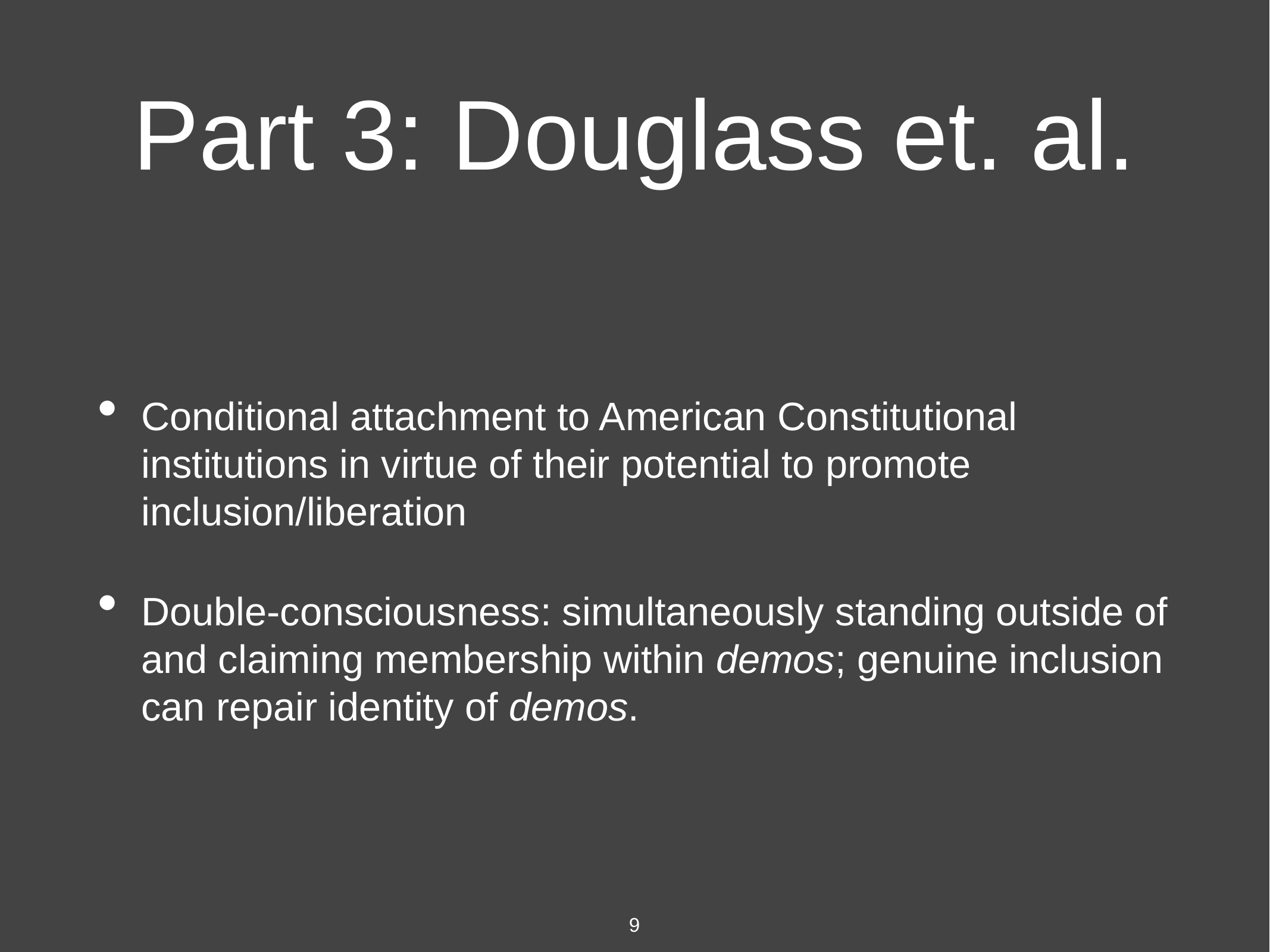

# Part 3: Douglass et. al.
Conditional attachment to American Constitutional institutions in virtue of their potential to promote inclusion/liberation
Double-consciousness: simultaneously standing outside of and claiming membership within demos; genuine inclusion can repair identity of demos.
9